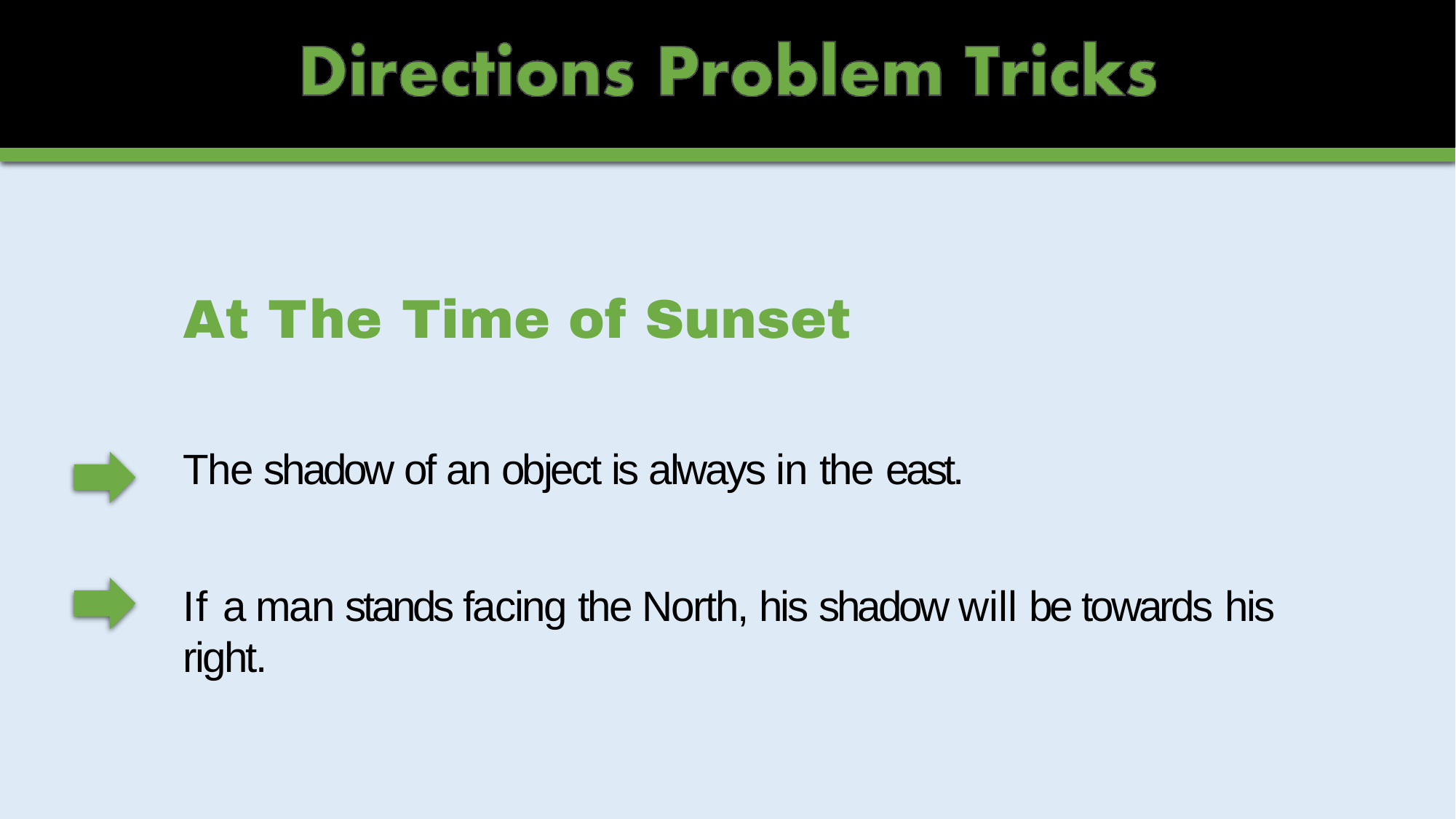

# At The Time of Sunset
The shadow of an object is always in the east.

If a man stands facing the North, his shadow will be towards his  right.